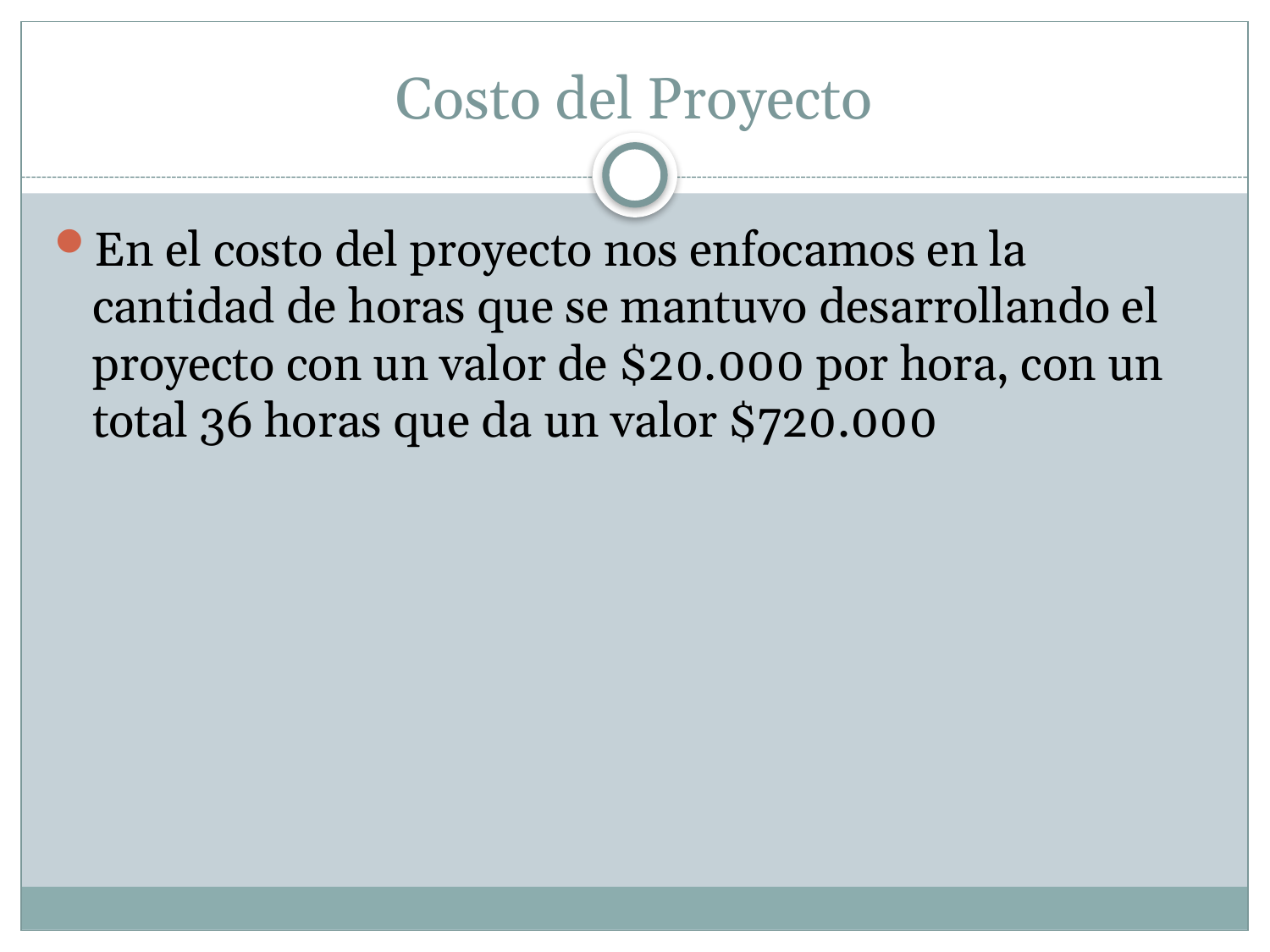

# Costo del Proyecto
En el costo del proyecto nos enfocamos en la cantidad de horas que se mantuvo desarrollando el proyecto con un valor de $20.000 por hora, con un total 36 horas que da un valor $720.000